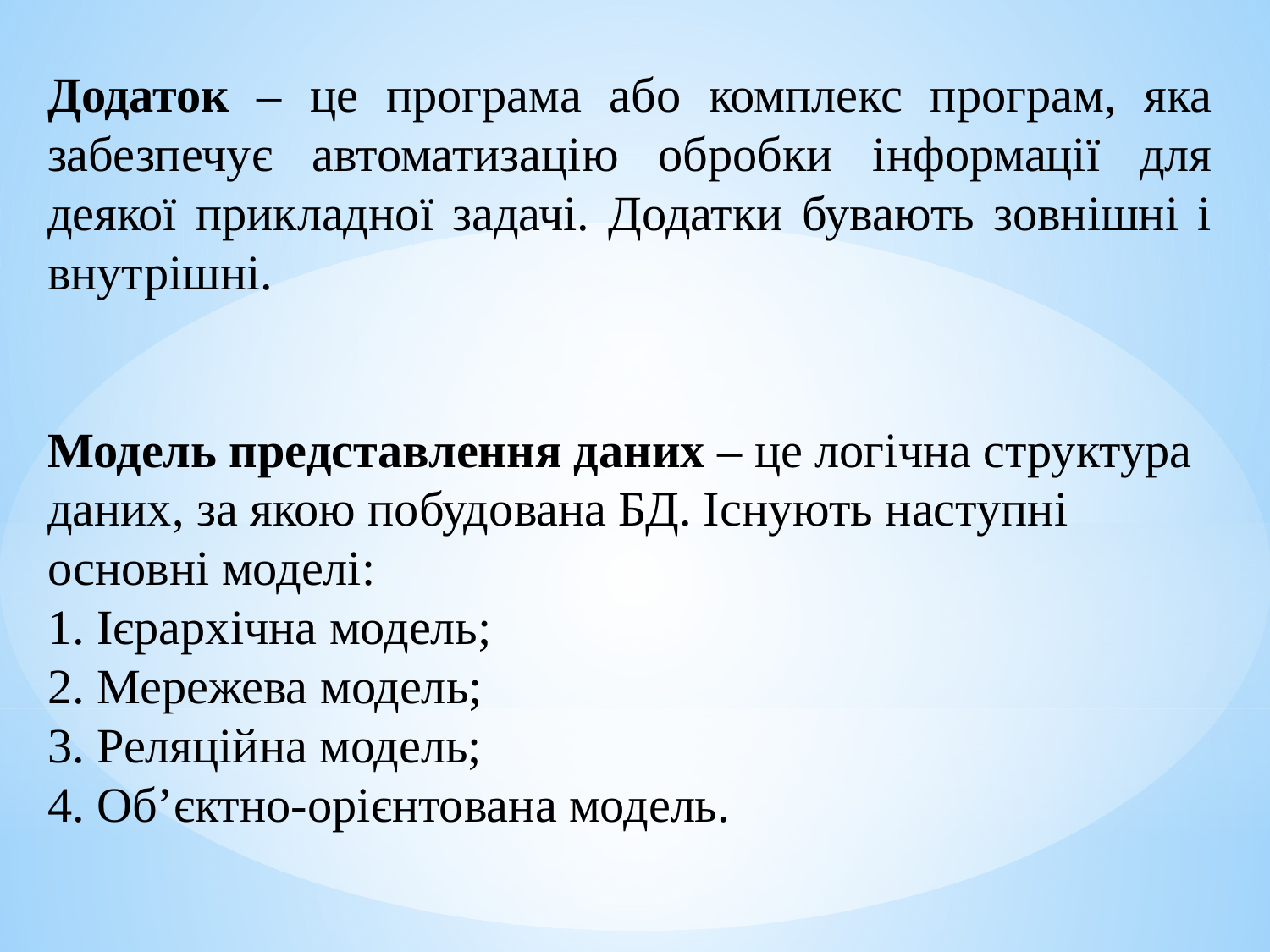

Додаток – це програма або комплекс програм, яка забезпечує автоматизацію обробки інформації для деякої прикладної задачі. Додатки бувають зовнішні і внутрішні.

Модель представлення даних – це логічна структура даних, за якою побудована БД. Існують наступні основні моделі:
1. Ієрархічна модель;
2. Мережева модель;
3. Реляційна модель;
4. Об’єктно-орієнтована модель.